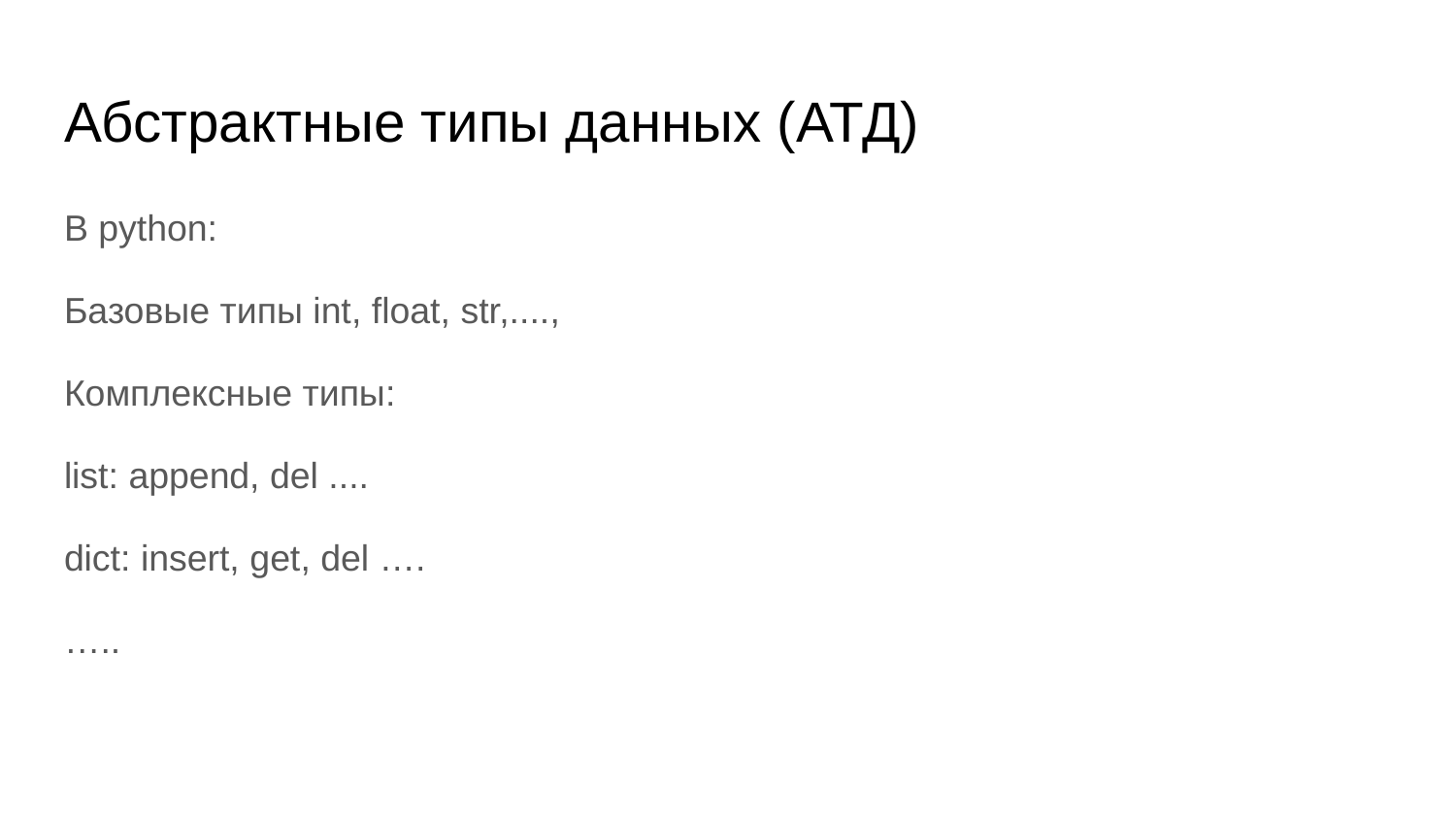

# Абстрактные типы данных (АТД)
В python:
Базовые типы int, float, str,....,
Комплексные типы:
list: append, del ....
dict: insert, get, del ….
…..